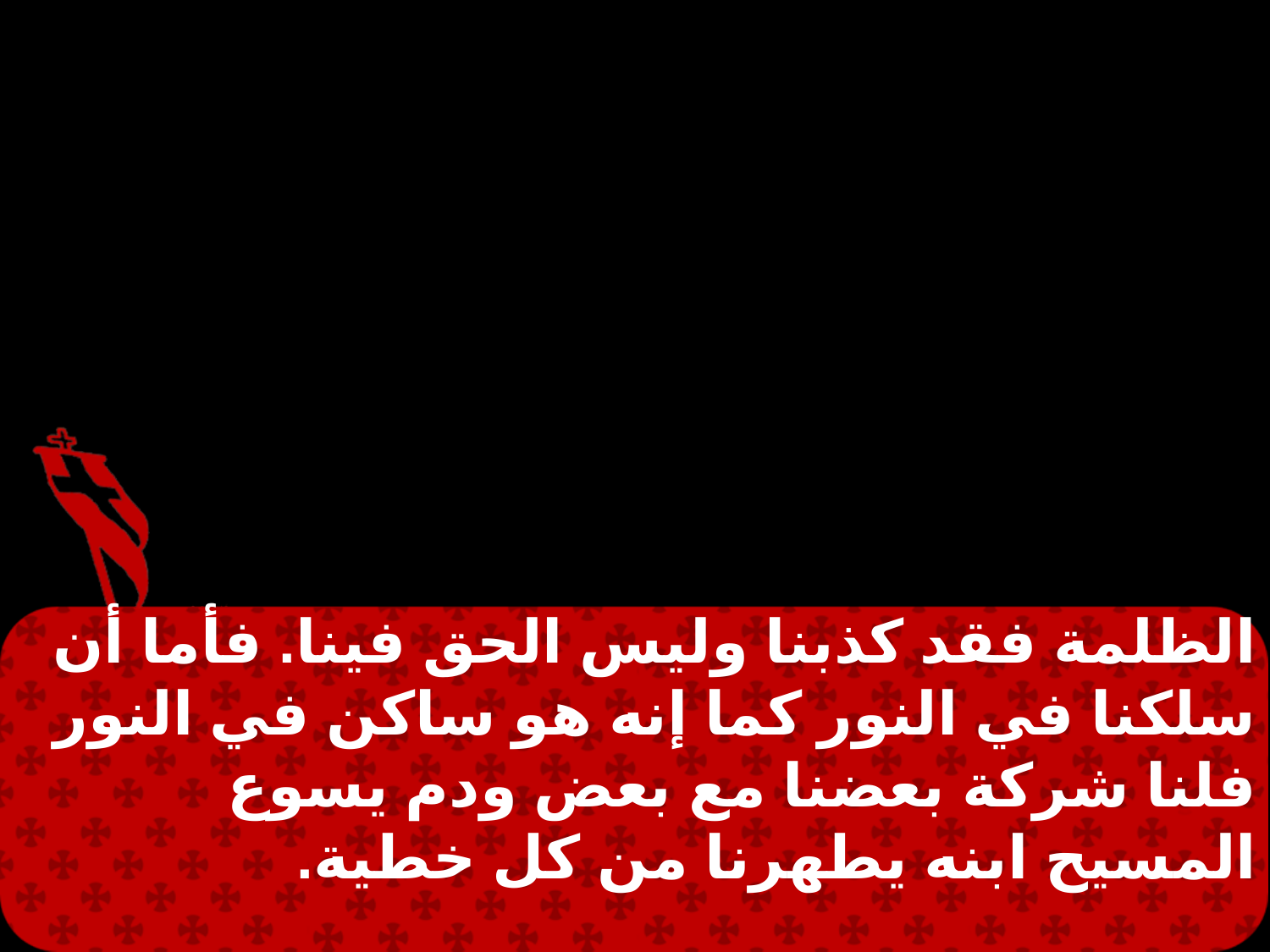

الظلمة فقد كذبنا وليس الحق فينا. فأما أن سلكنا في النور كما إنه هو ساكن في النور فلنا شركة بعضنا مع بعض ودم يسوع المسيح ابنه يطهرنا من كل خطية.